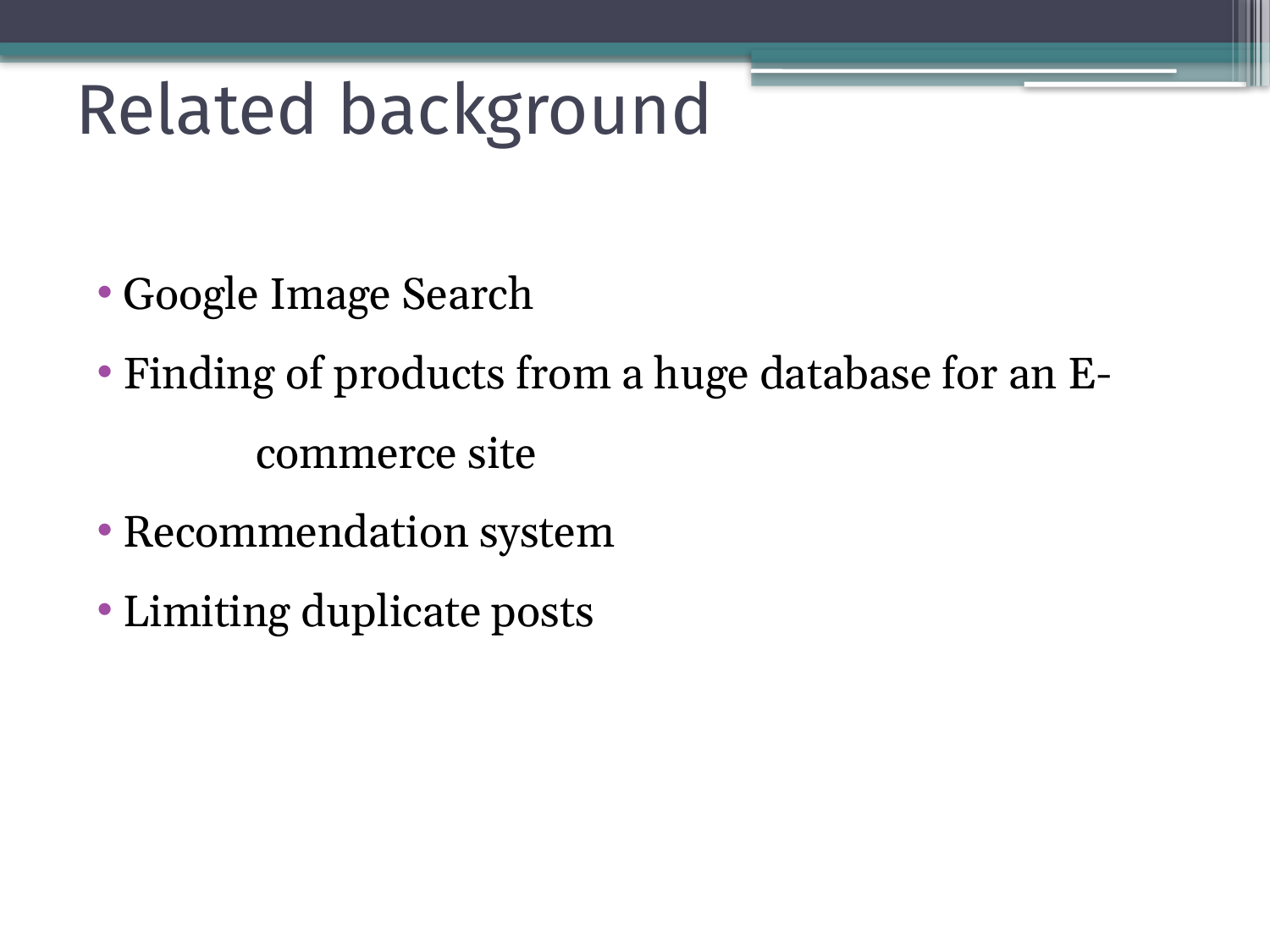

# Related background
 Google Image Search
 Finding of products from a huge database for an E-                        commerce site
 Recommendation system
 Limiting duplicate posts